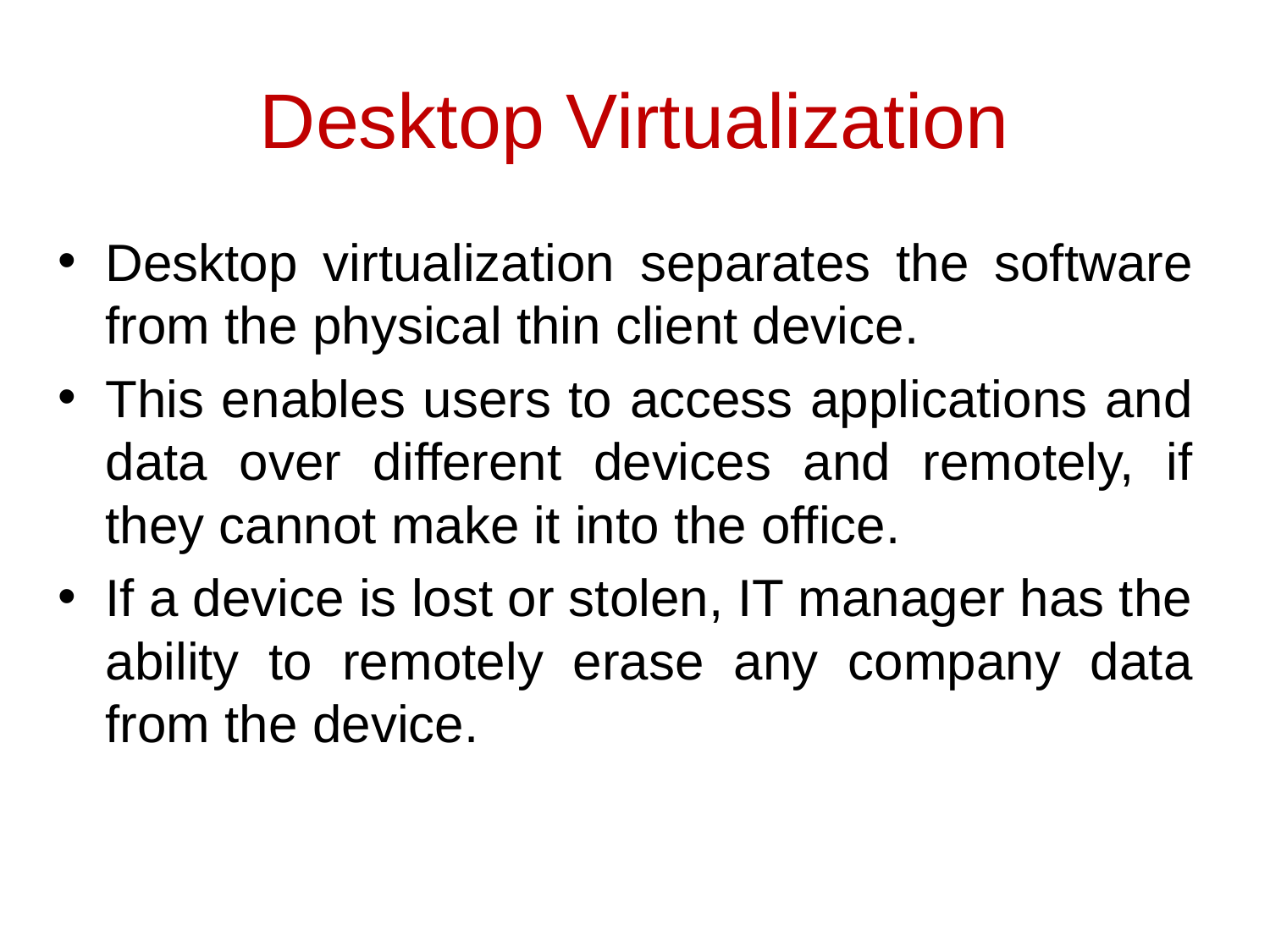

# Desktop Virtualization
Desktop virtualization separates the software from the physical thin client device.
This enables users to access applications and data over different devices and remotely, if they cannot make it into the office.
If a device is lost or stolen, IT manager has the ability to remotely erase any company data from the device.